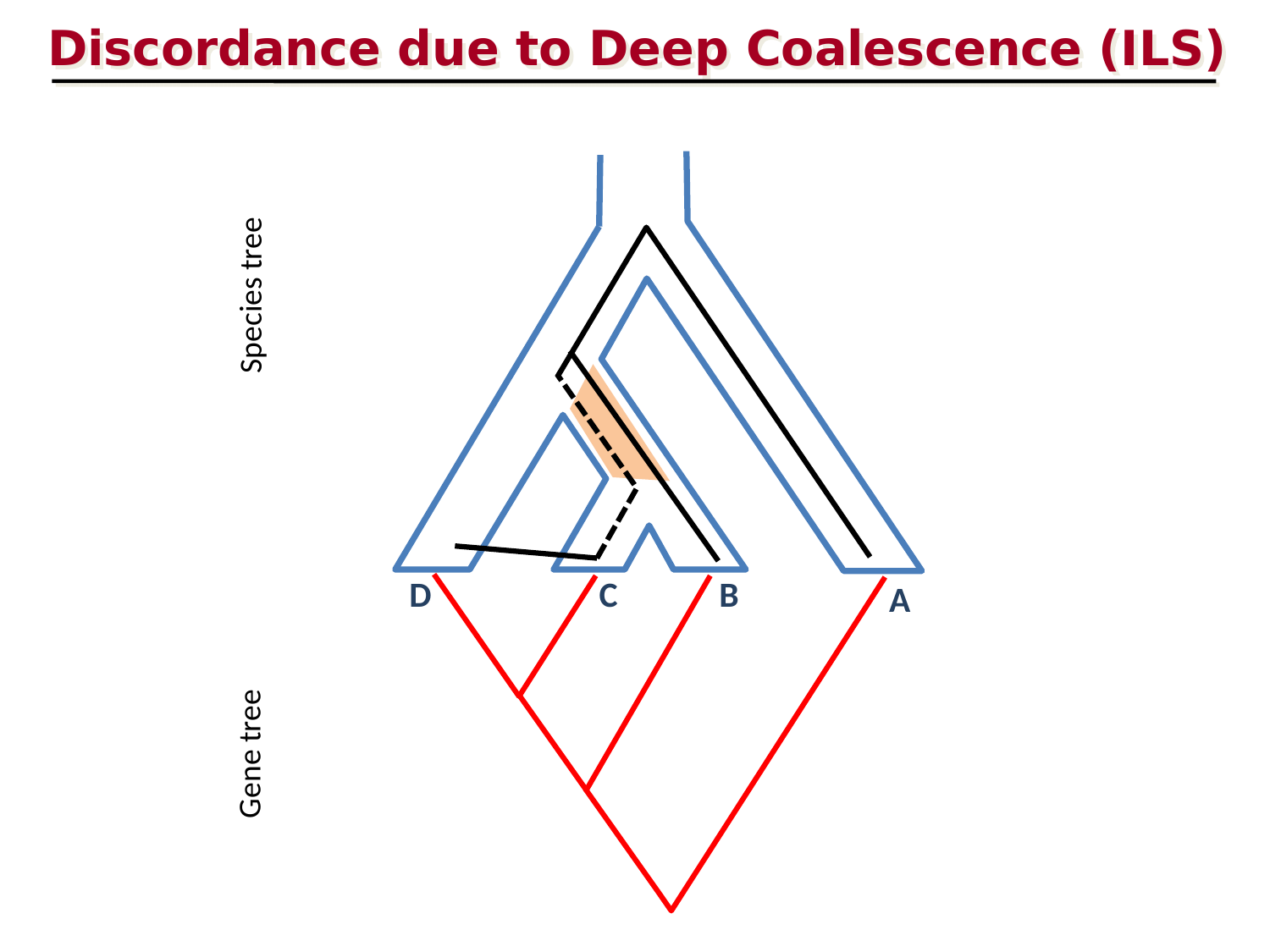

Discordance due to Deep Coalescence (ILS)

Species tree

D
C
B
A

Gene tree